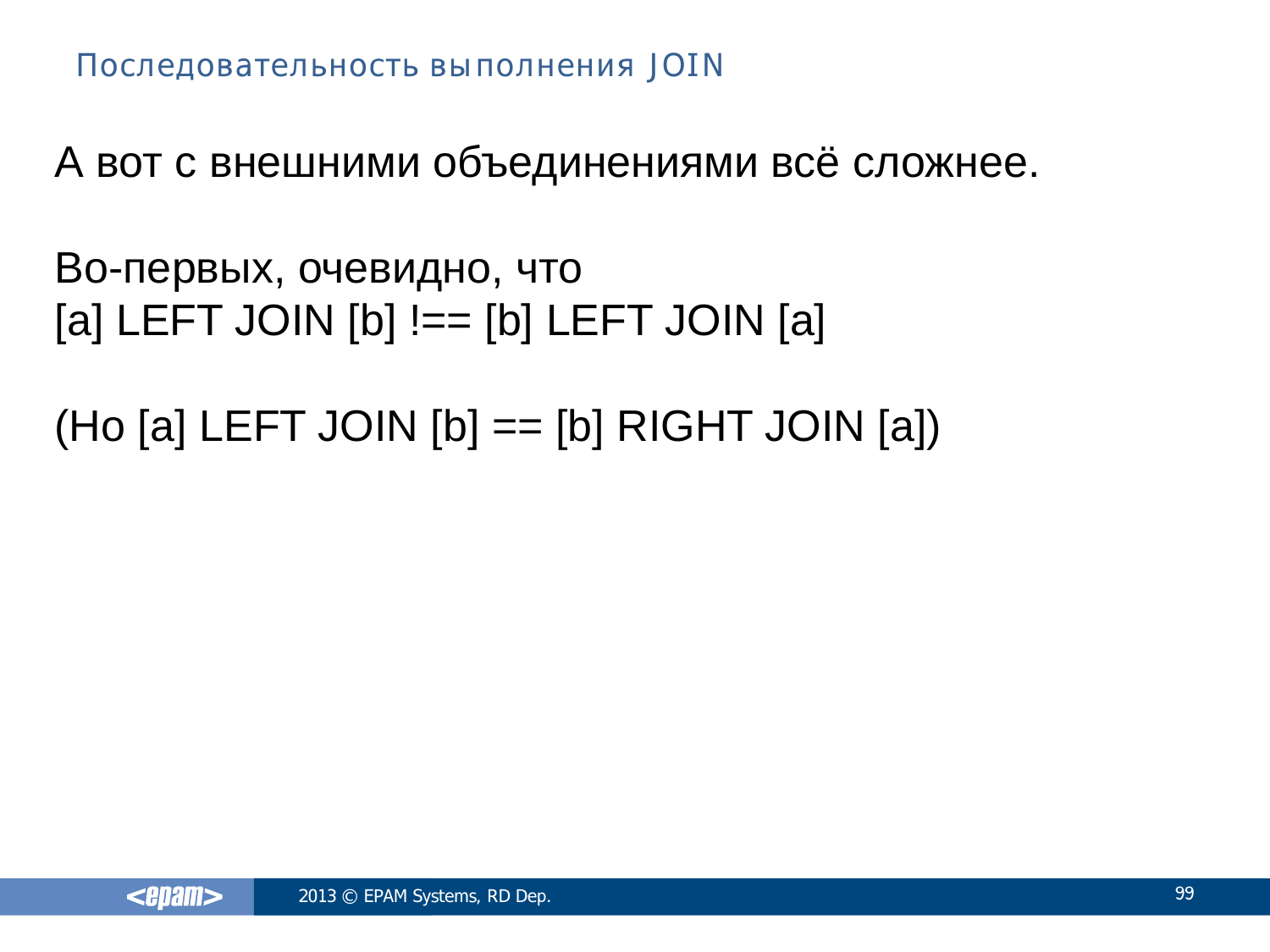

# Последовательность выполнения JOIN
А вот с внешними объединениями всё сложнее.

Во-первых, очевидно, что
[a] LEFT JOIN [b] !== [b] LEFT JOIN [a]

(Но [a] LEFT JOIN [b] == [b] RIGHT JOIN [a])
99
2013 © EPAM Systems, RD Dep.